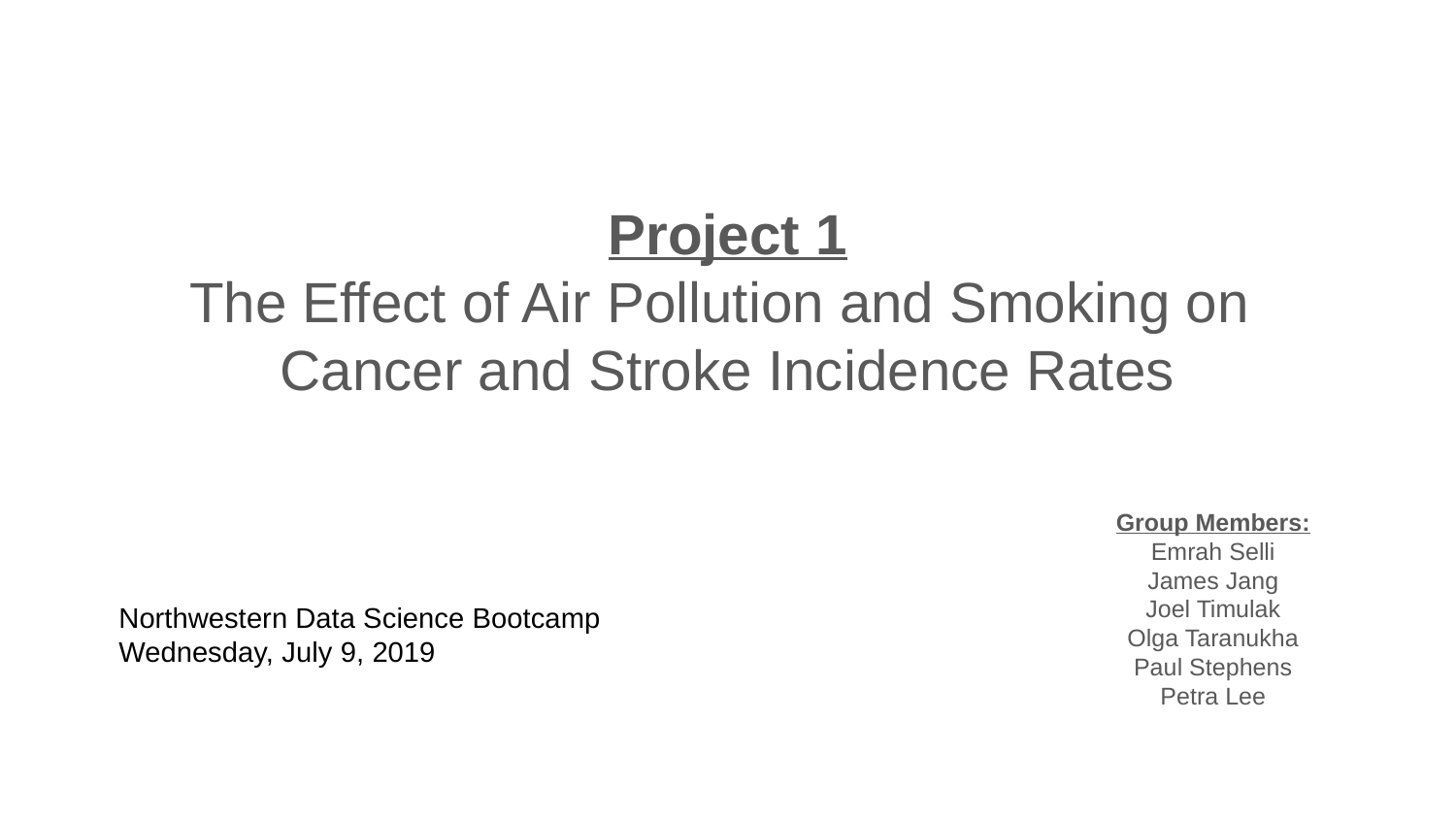

# Project 1
The Effect of Air Pollution and Smoking on
Cancer and Stroke Incidence Rates
Group Members:
Emrah Selli
James Jang
Joel Timulak
Olga Taranukha
Paul Stephens
Petra Lee
Northwestern Data Science Bootcamp
Wednesday, July 9, 2019